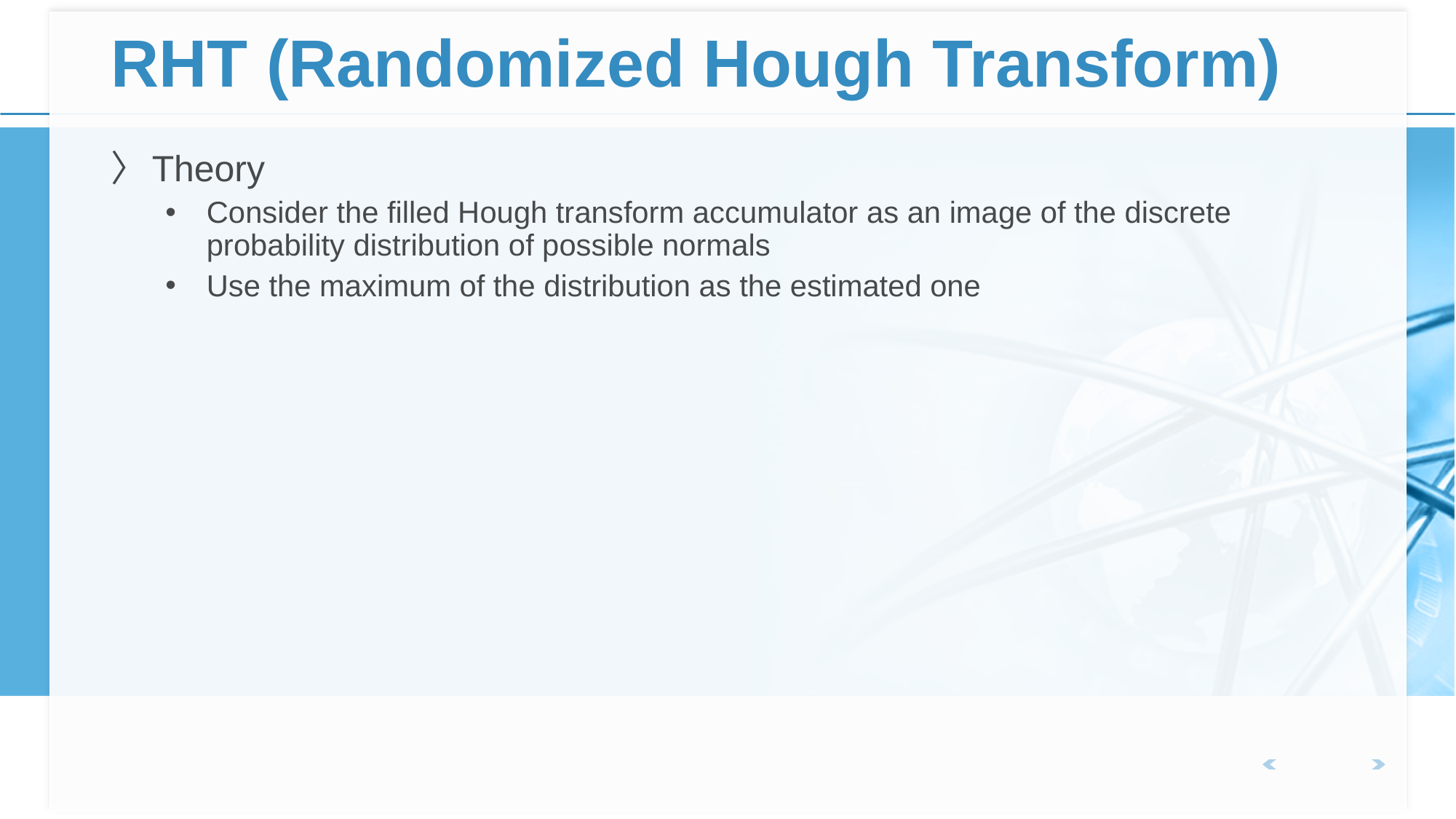

# RHT (Randomized Hough Transform)
Theory
Consider the filled Hough transform accumulator as an image of the discrete probability distribution of possible normals
Use the maximum of the distribution as the estimated one